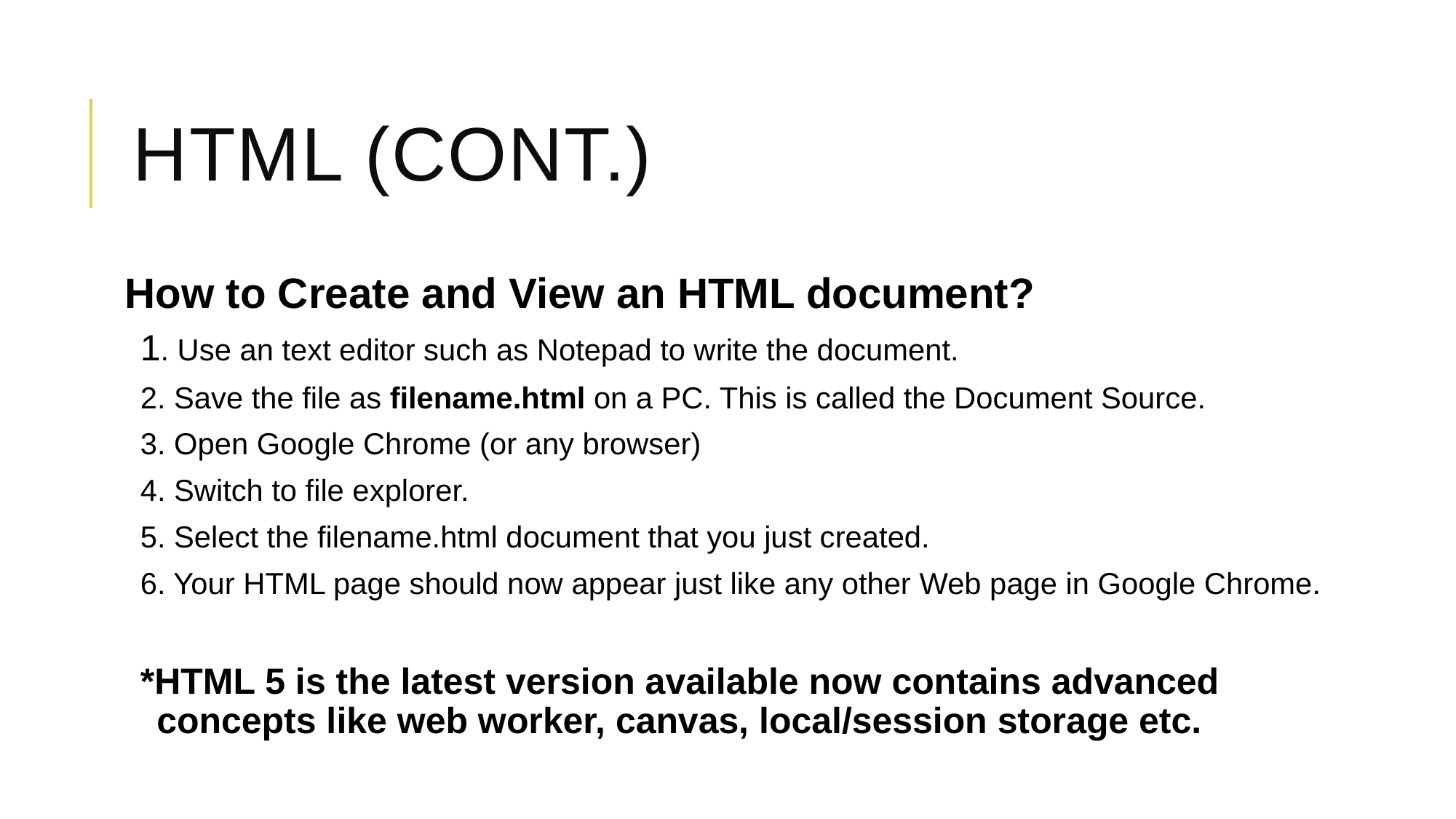

# Html (cont.)
How to Create and View an HTML document?
1. Use an text editor such as Notepad to write the document.
2. Save the file as filename.html on a PC. This is called the Document Source.
3. Open Google Chrome (or any browser)
4. Switch to file explorer.
5. Select the filename.html document that you just created.
6. Your HTML page should now appear just like any other Web page in Google Chrome.

*HTML 5 is the latest version available now contains advanced concepts like web worker, canvas, local/session storage etc.